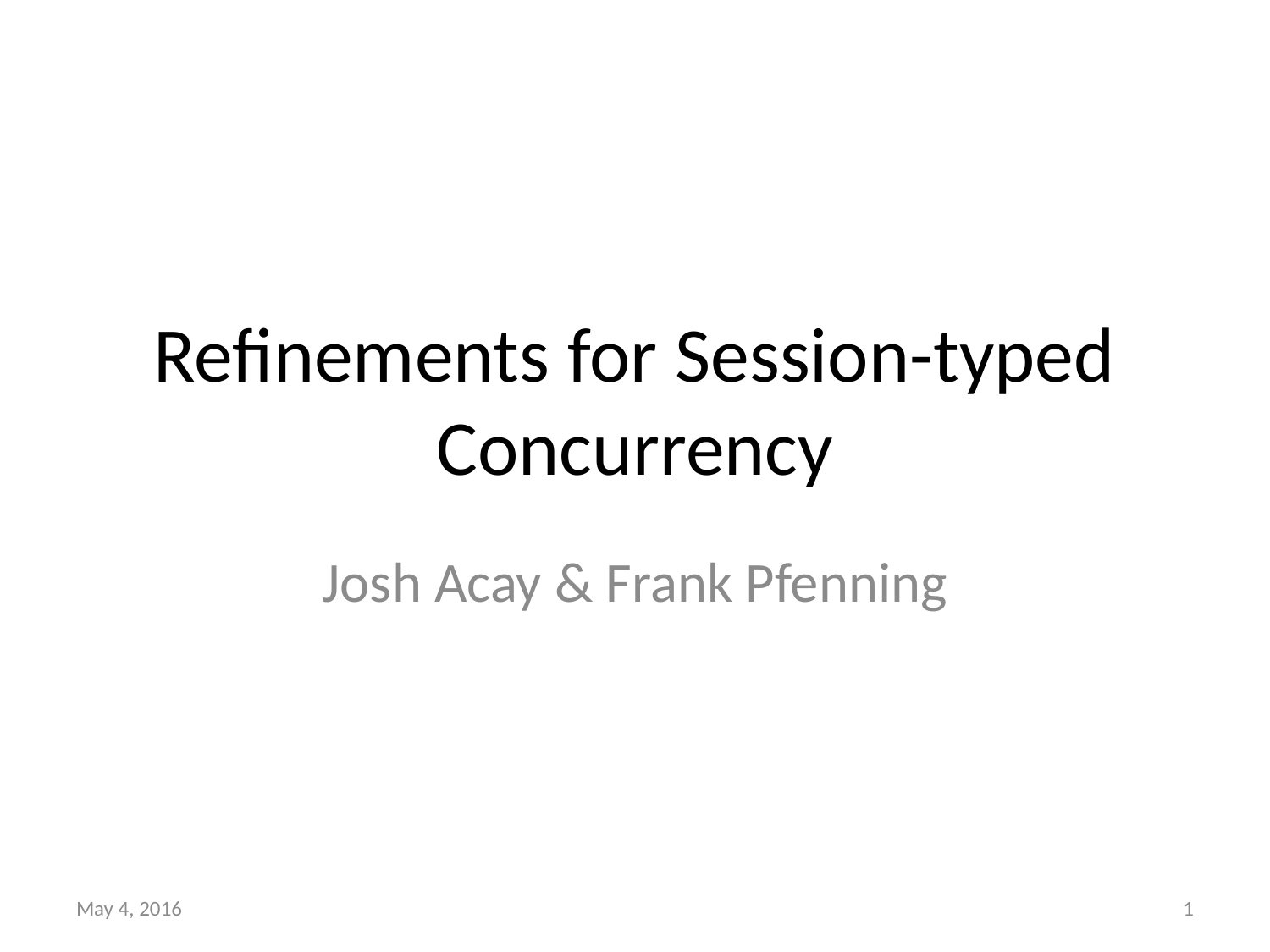

# Refinements for Session-typed Concurrency
Josh Acay & Frank Pfenning
May 4, 2016
1